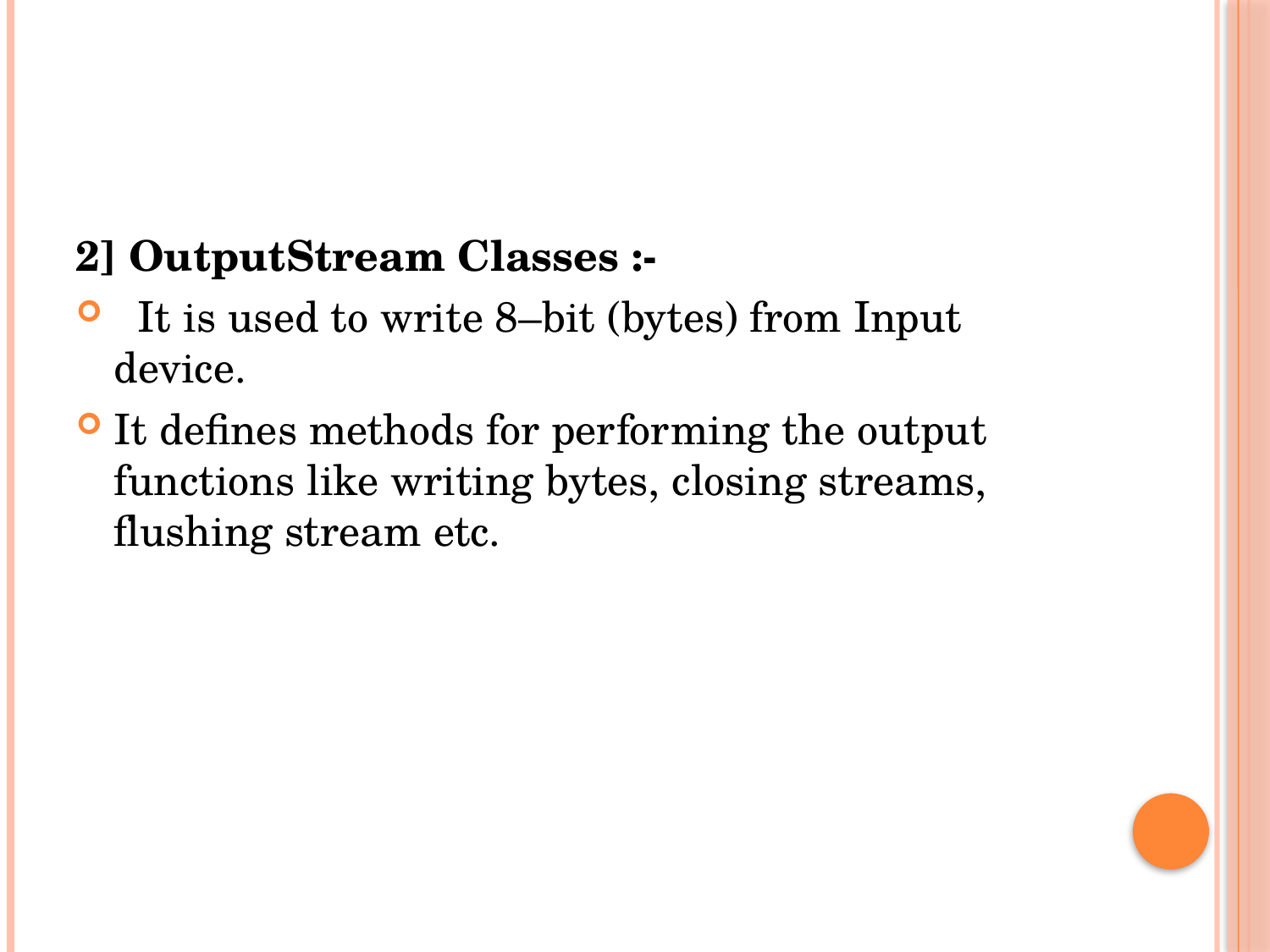

#
2] OutputStream Classes :-
  It is used to write 8–bit (bytes) from Input device.
It defines methods for performing the output functions like writing bytes, closing streams, flushing stream etc.